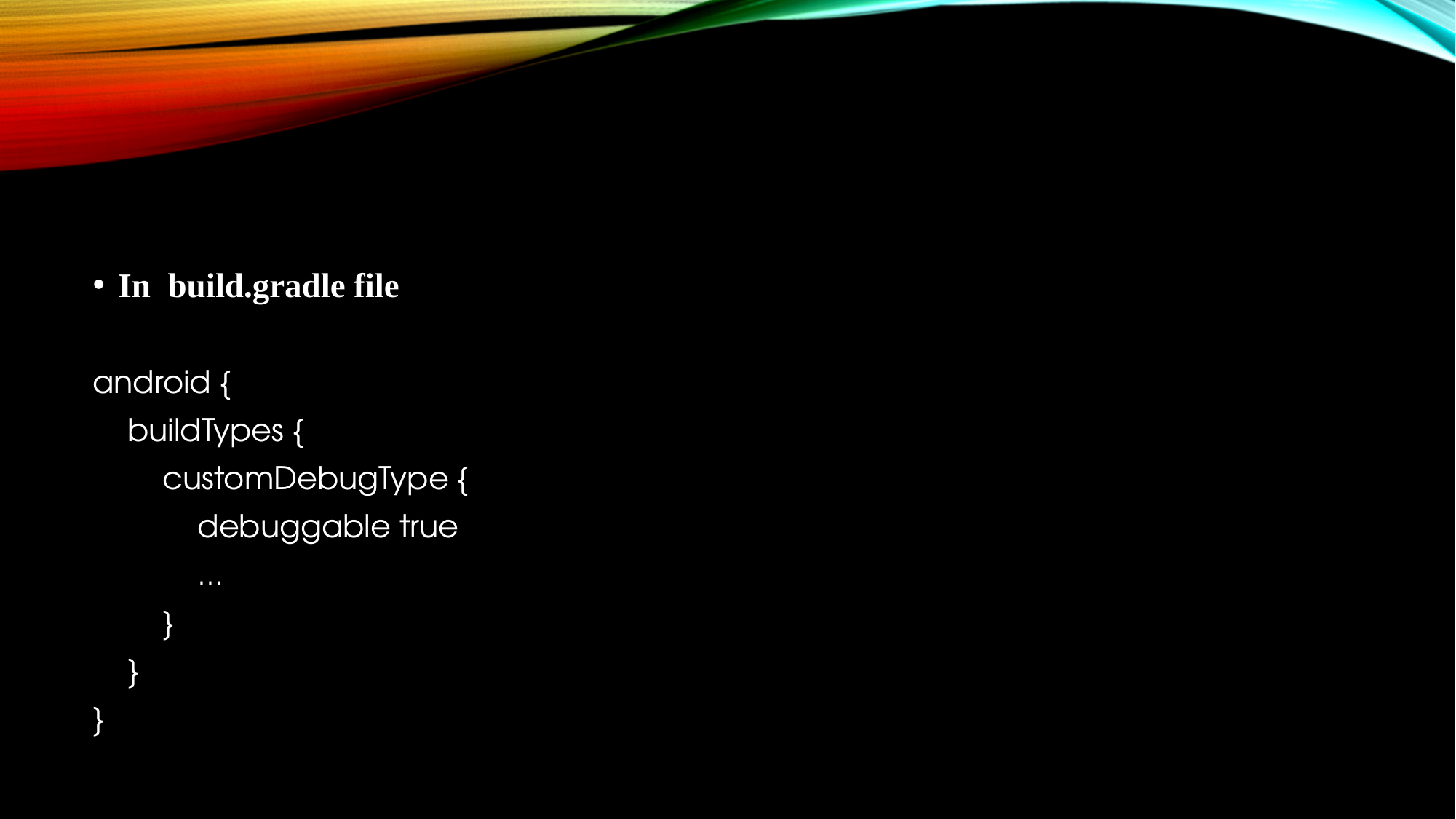

#
In  build.gradle file

android {
    buildTypes {
        customDebugType {
            debuggable true
            ...
        }
    }
}